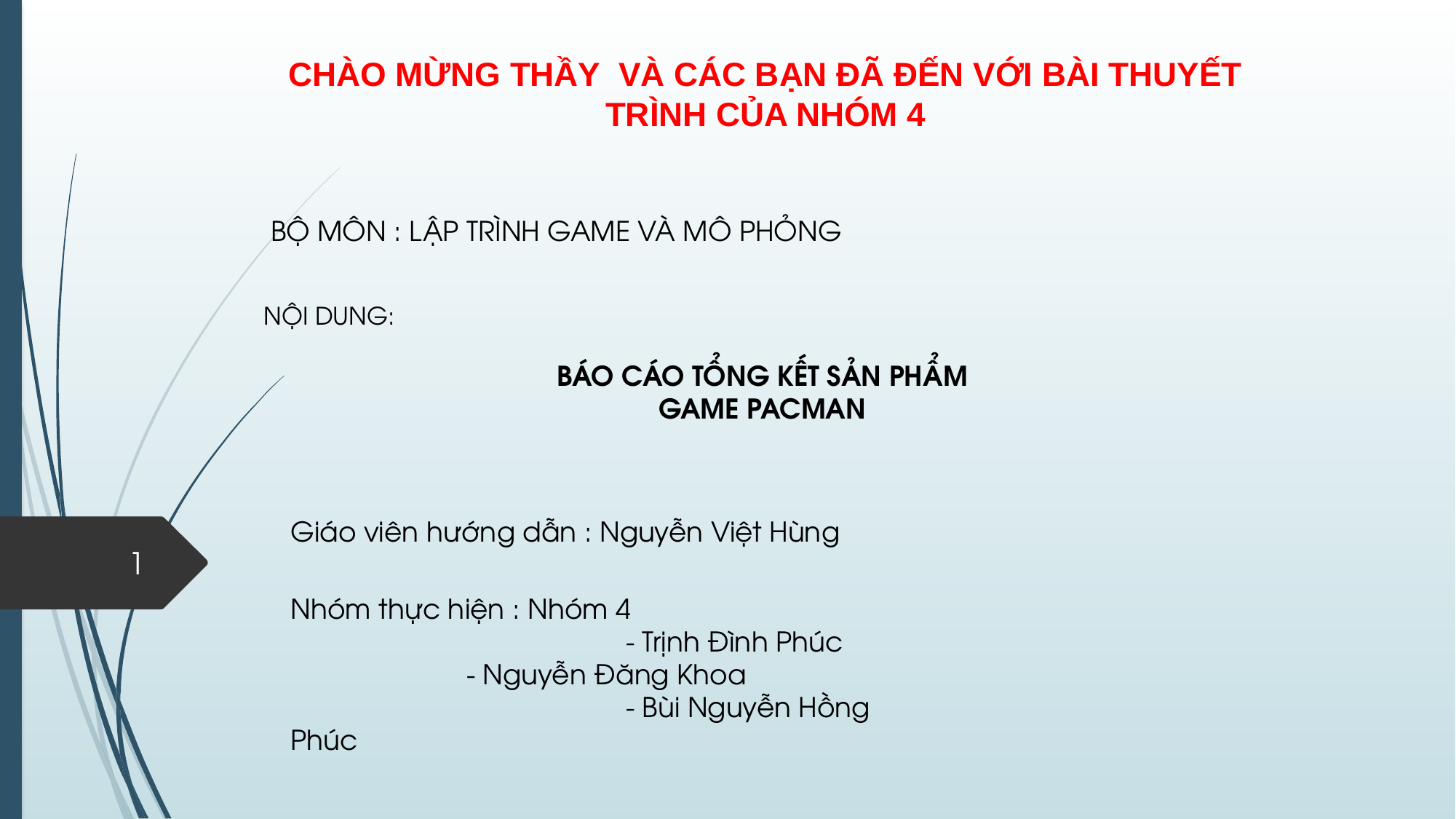

CHÀO MỪNG THẦY  VÀ CÁC BẠN ĐÃ ĐẾN VỚI BÀI THUYẾT TRÌNH CỦA NHÓM 4
BỘ MÔN : LẬP TRÌNH GAME VÀ MÔ PHỎNG
NỘI DUNG:
BÁO CÁO TỔNG KẾT SẢN PHẨM
GAME PACMAN
Giáo viên hướng dẫn : Nguyễn Việt Hùng
1
Nhóm thực hiện : Nhóm 4
			 - Trịnh Đình Phúc
                       - Nguyễn Đăng Khoa
 			 - Bùi Nguyễn Hồng Phúc